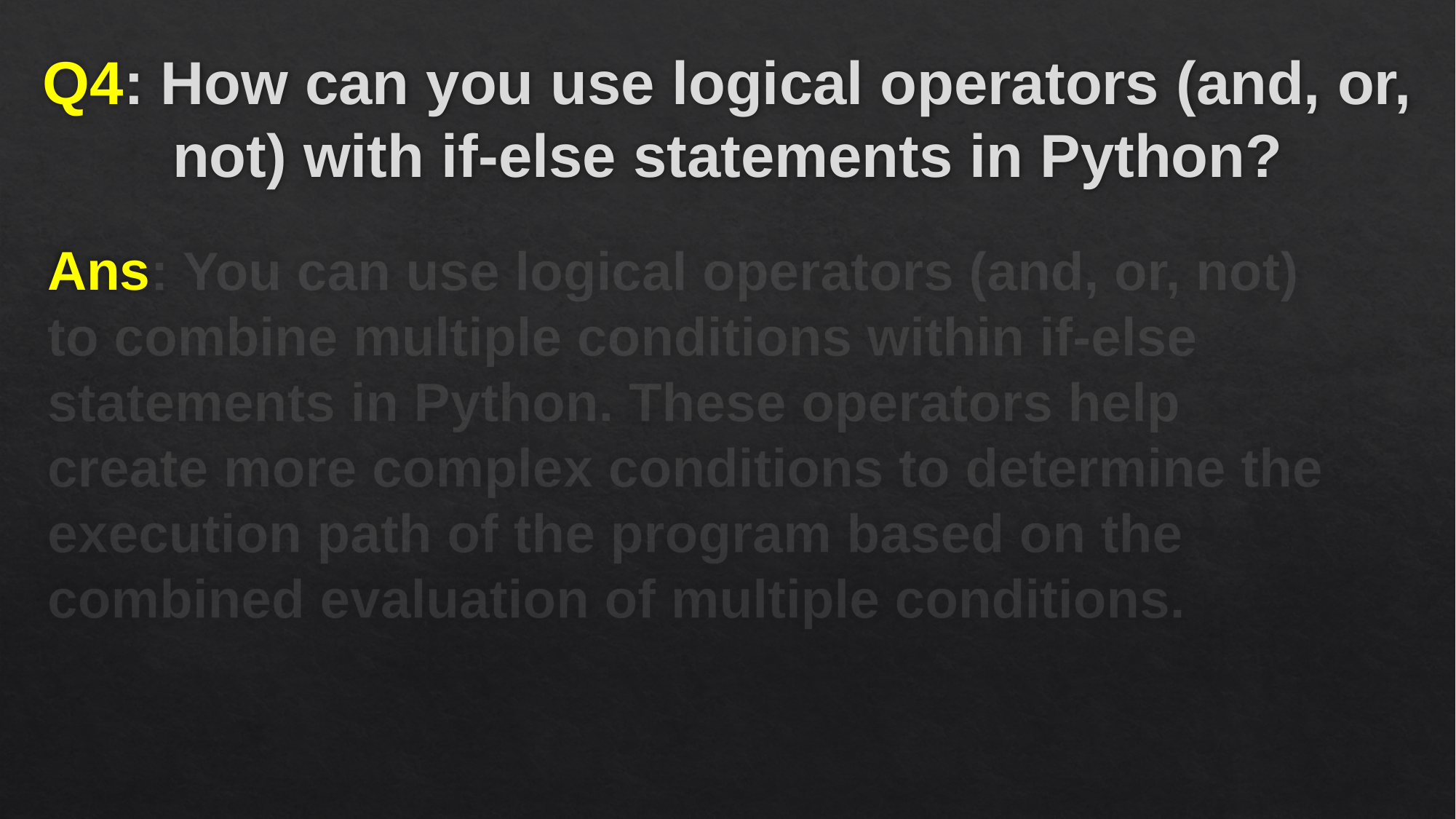

# Q4: How can you use logical operators (and, or, not) with if-else statements in Python?
Ans: You can use logical operators (and, or, not) to combine multiple conditions within if-else statements in Python. These operators help create more complex conditions to determine the execution path of the program based on the combined evaluation of multiple conditions.